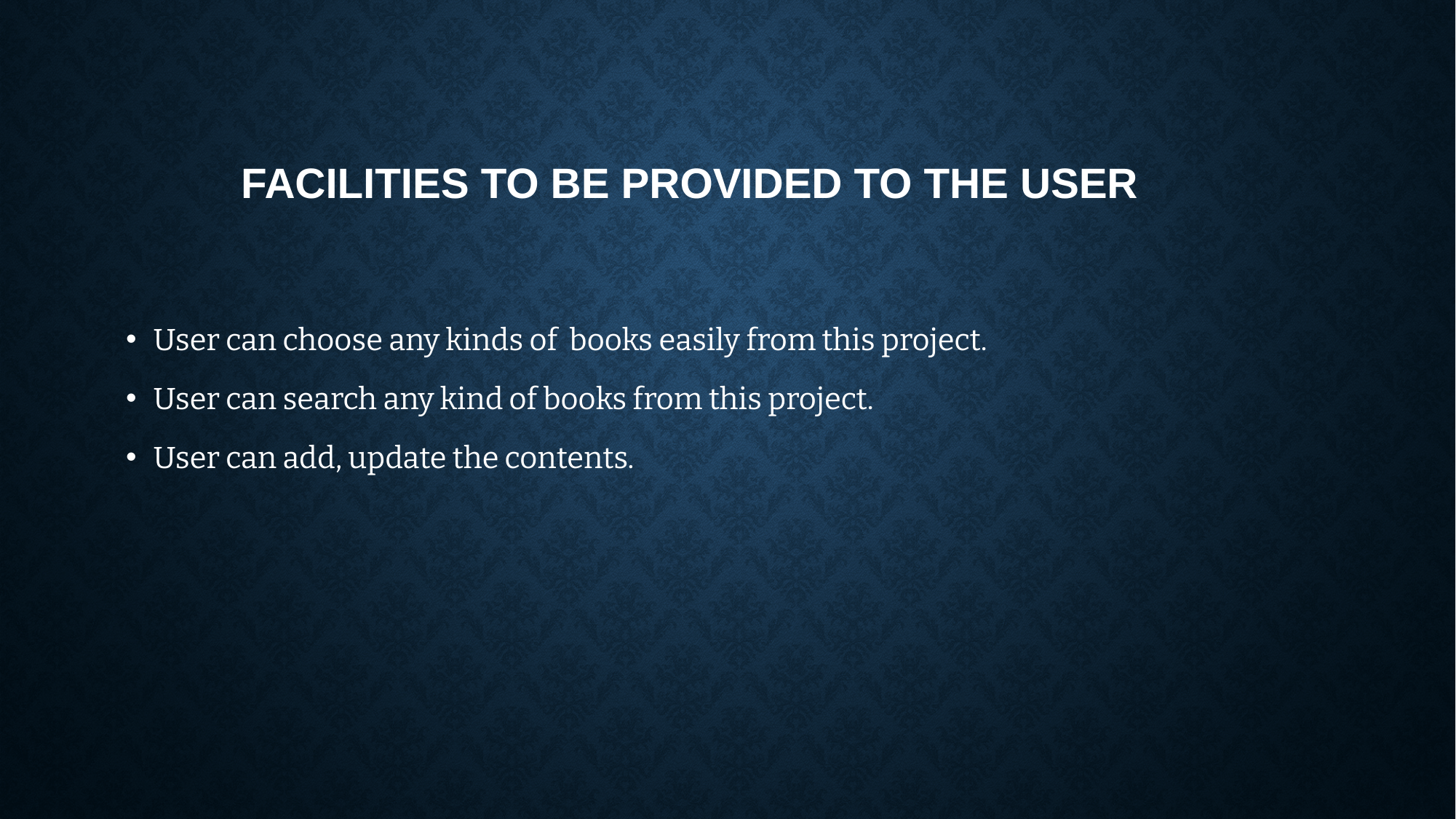

# FACILITIES TO BE PROVIDED TO THE USER

User can choose any kinds of  books easily from this project.
User can search any kind of books from this project.
User can add, update the contents.